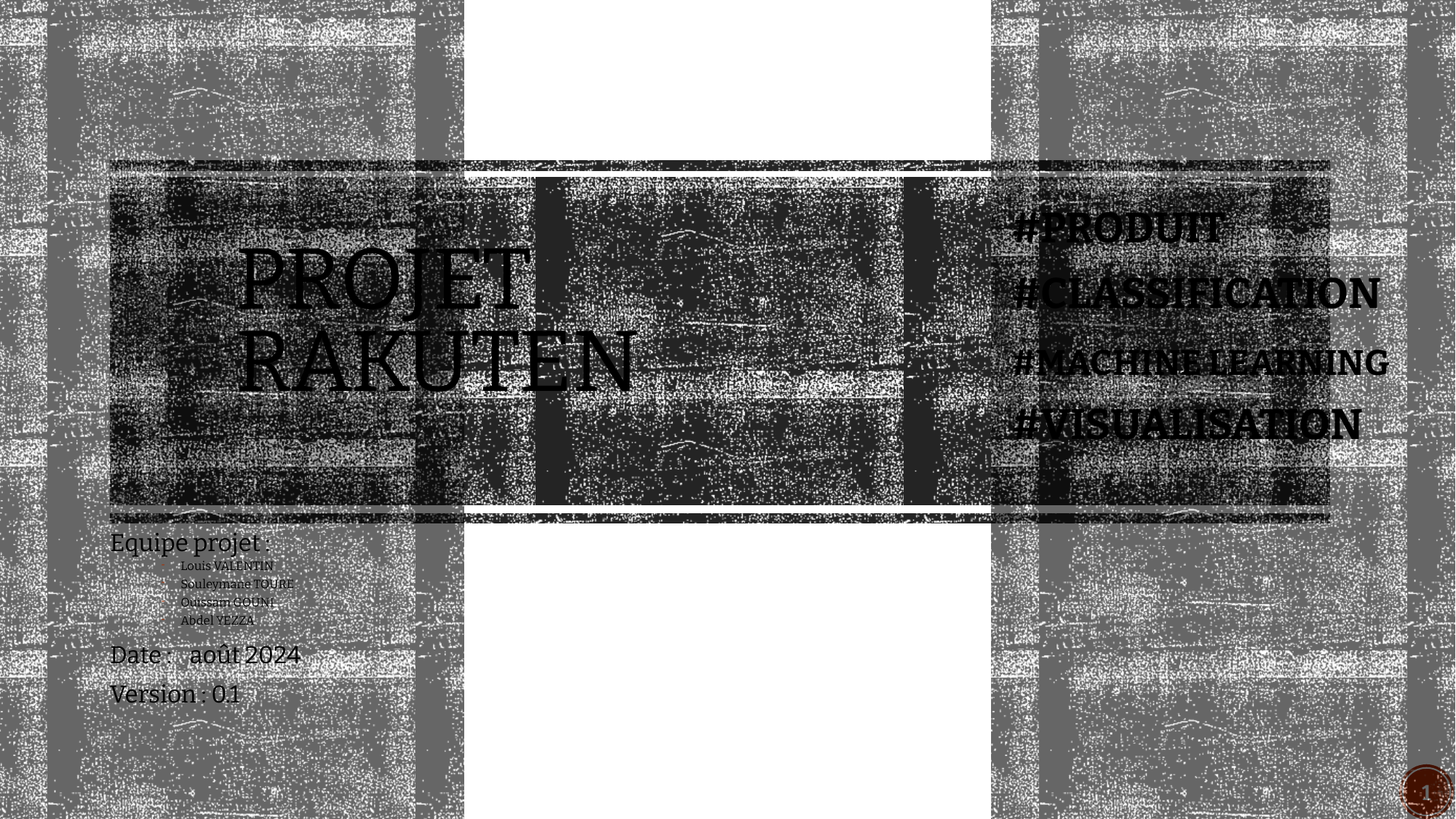

#Produit
# projet RAKUTEN
#Classification
#Machine learning
#Visualisation
Equipe projet :
Louis VALENTIN
Souleymane TOURE
Ouissam GOUNI
Abdel YEZZA
Date : 	août 2024
Version : 0.1